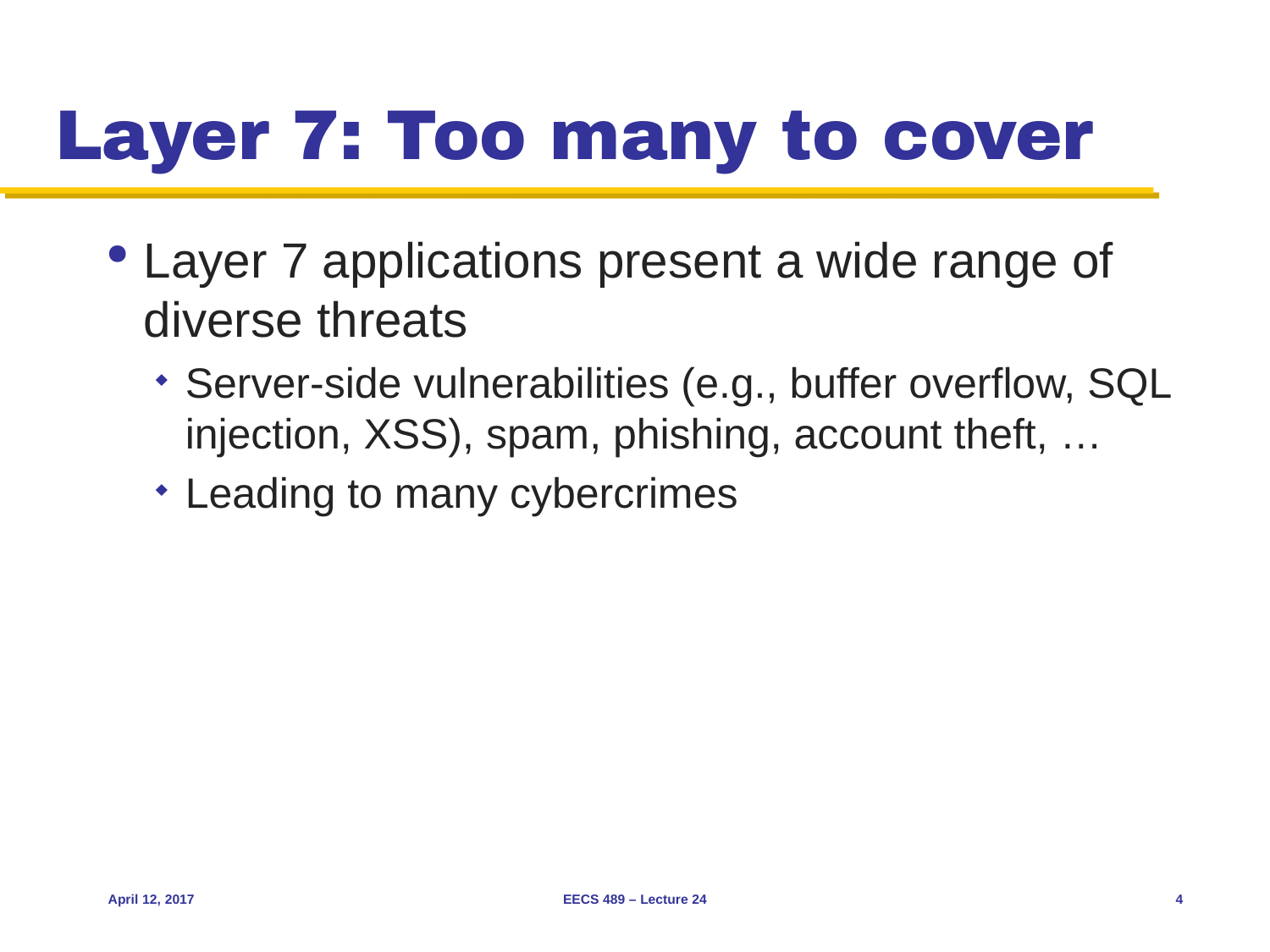

# Layer 7: Too many to cover
Layer 7 applications present a wide range of diverse threats
Server-side vulnerabilities (e.g., buffer overflow, SQL injection, XSS), spam, phishing, account theft, …
Leading to many cybercrimes
April 12, 2017
EECS 489 – Lecture 24
4